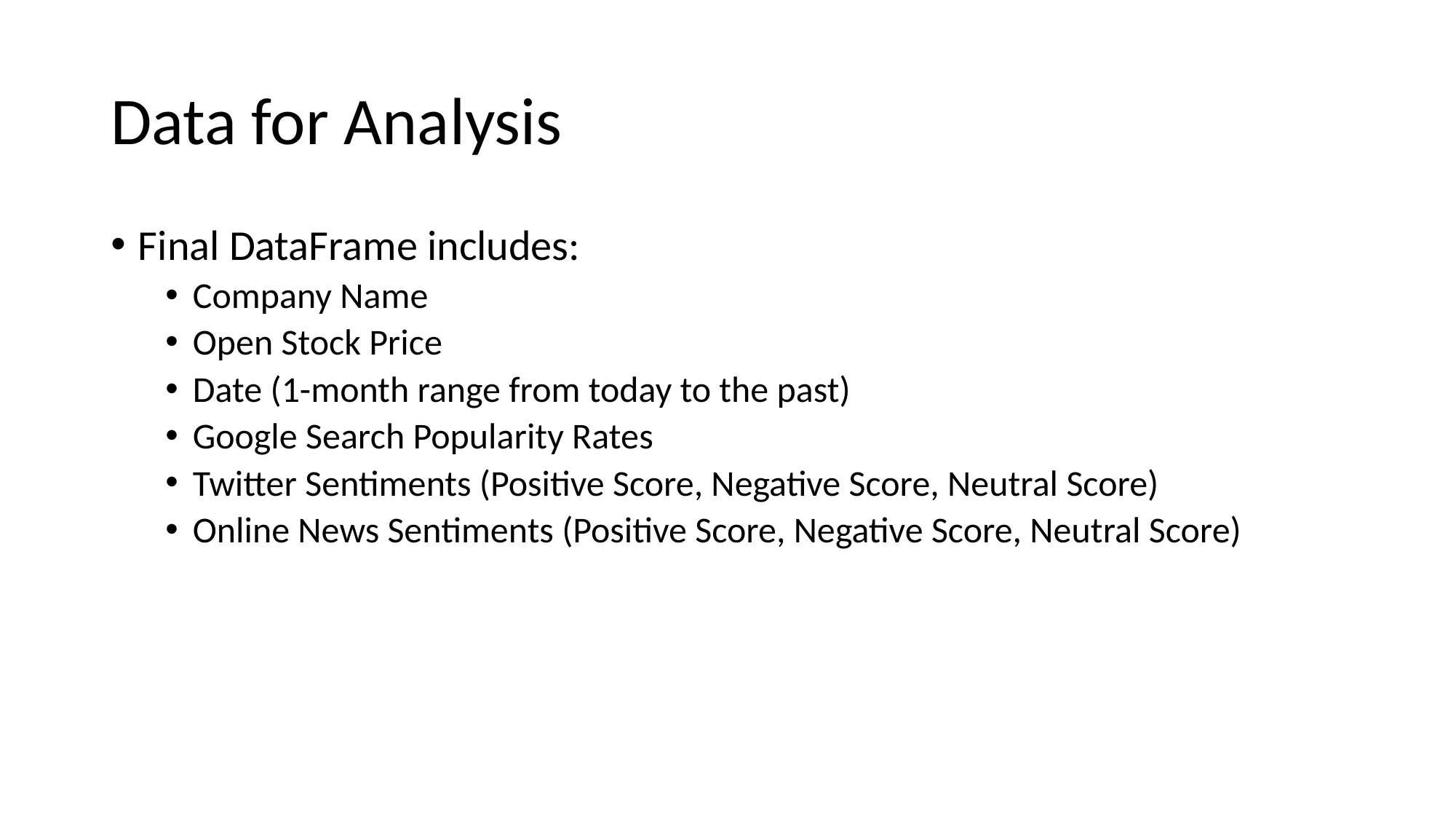

# Data for Analysis
Final DataFrame includes:
Company Name
Open Stock Price
Date (1-month range from today to the past)
Google Search Popularity Rates
Twitter Sentiments (Positive Score, Negative Score, Neutral Score)
Online News Sentiments (Positive Score, Negative Score, Neutral Score)